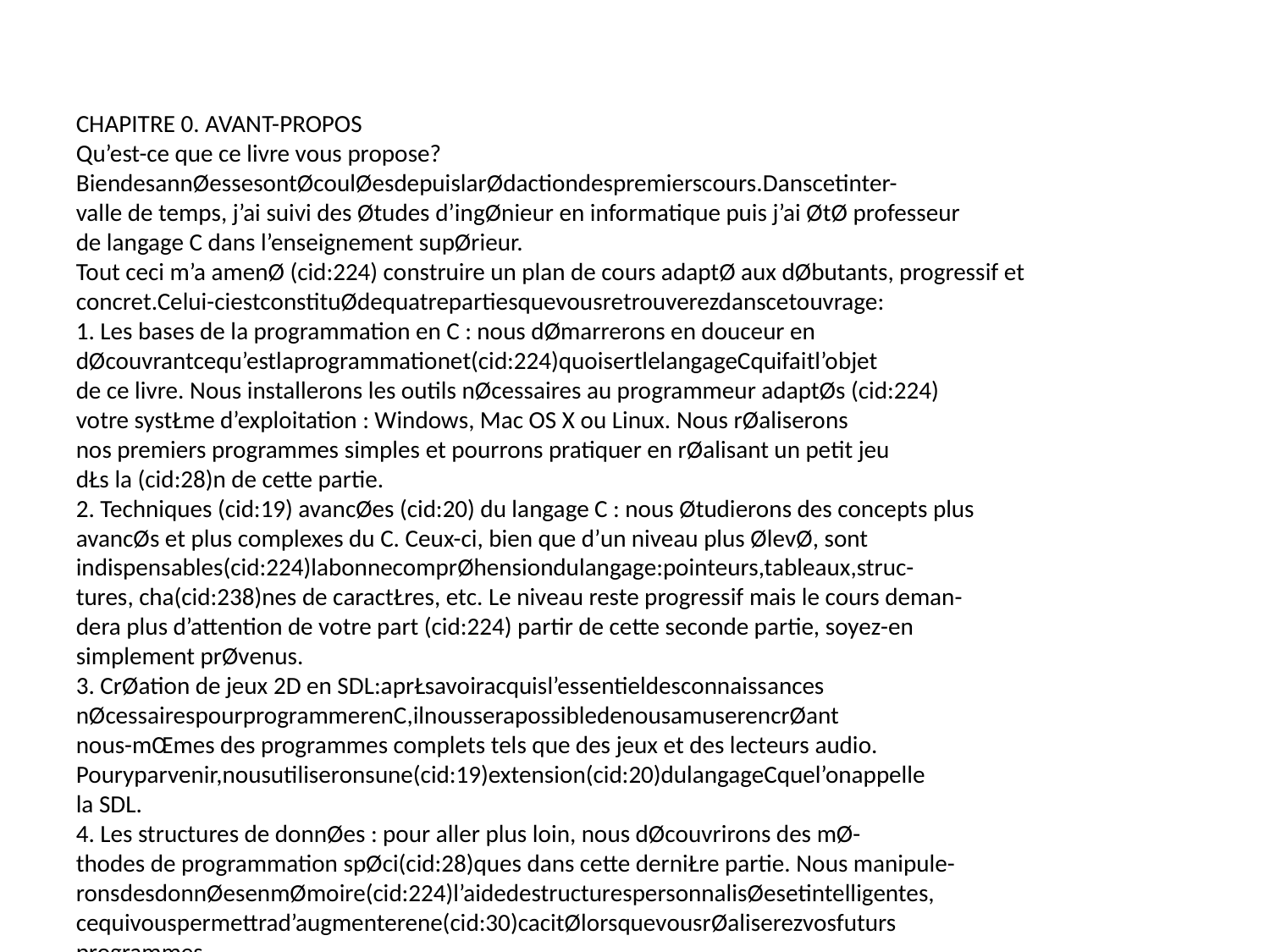

CHAPITRE 0. AVANT-PROPOS
Qu’est-ce que ce livre vous propose?
BiendesannØessesontØcoulØesdepuislarØdactiondespremierscours.Danscetinter-
valle de temps, j’ai suivi des Øtudes d’ingØnieur en informatique puis j’ai ØtØ professeur
de langage C dans l’enseignement supØrieur.
Tout ceci m’a amenØ (cid:224) construire un plan de cours adaptØ aux dØbutants, progressif et
concret.Celui-ciestconstituØdequatrepartiesquevousretrouverezdanscetouvrage:
1. Les bases de la programmation en C : nous dØmarrerons en douceur en
dØcouvrantcequ’estlaprogrammationet(cid:224)quoisertlelangageCquifaitl’objet
de ce livre. Nous installerons les outils nØcessaires au programmeur adaptØs (cid:224)
votre systŁme d’exploitation : Windows, Mac OS X ou Linux. Nous rØaliserons
nos premiers programmes simples et pourrons pratiquer en rØalisant un petit jeu
dŁs la (cid:28)n de cette partie.
2. Techniques (cid:19) avancØes (cid:20) du langage C : nous Øtudierons des concepts plus
avancØs et plus complexes du C. Ceux-ci, bien que d’un niveau plus ØlevØ, sont
indispensables(cid:224)labonnecomprØhensiondulangage:pointeurs,tableaux,struc-
tures, cha(cid:238)nes de caractŁres, etc. Le niveau reste progressif mais le cours deman-
dera plus d’attention de votre part (cid:224) partir de cette seconde partie, soyez-en
simplement prØvenus.
3. CrØation de jeux 2D en SDL:aprŁsavoiracquisl’essentieldesconnaissances
nØcessairespourprogrammerenC,ilnousserapossibledenousamuserencrØant
nous-mŒmes des programmes complets tels que des jeux et des lecteurs audio.
Pouryparvenir,nousutiliseronsune(cid:19)extension(cid:20)dulangageCquel’onappelle
la SDL.
4. Les structures de donnØes : pour aller plus loin, nous dØcouvrirons des mØ-
thodes de programmation spØci(cid:28)ques dans cette derniŁre partie. Nous manipule-
ronsdesdonnØesenmØmoire(cid:224)l’aidedestructurespersonnalisØesetintelligentes,
cequivouspermettrad’augmenterene(cid:30)cacitØlorsquevousrØaliserezvosfuturs
programmes.
Comment lire ce livre?
Suivez l’ordre des chapitres
Lisez ce livre comme on lit un roman. Il a ØtØ con(cid:231)u de cette fa(cid:231)on.
Contrairement (cid:224) beaucoup de livres techniques oø il est courant de lire en diagonale et
de sauter certains chapitres, ici il est trŁs fortement recommandØ de suivre l’ordre du
cours, (cid:224) moins que vous ne soyez dØj(cid:224) un peu expØrimentØ.
ii